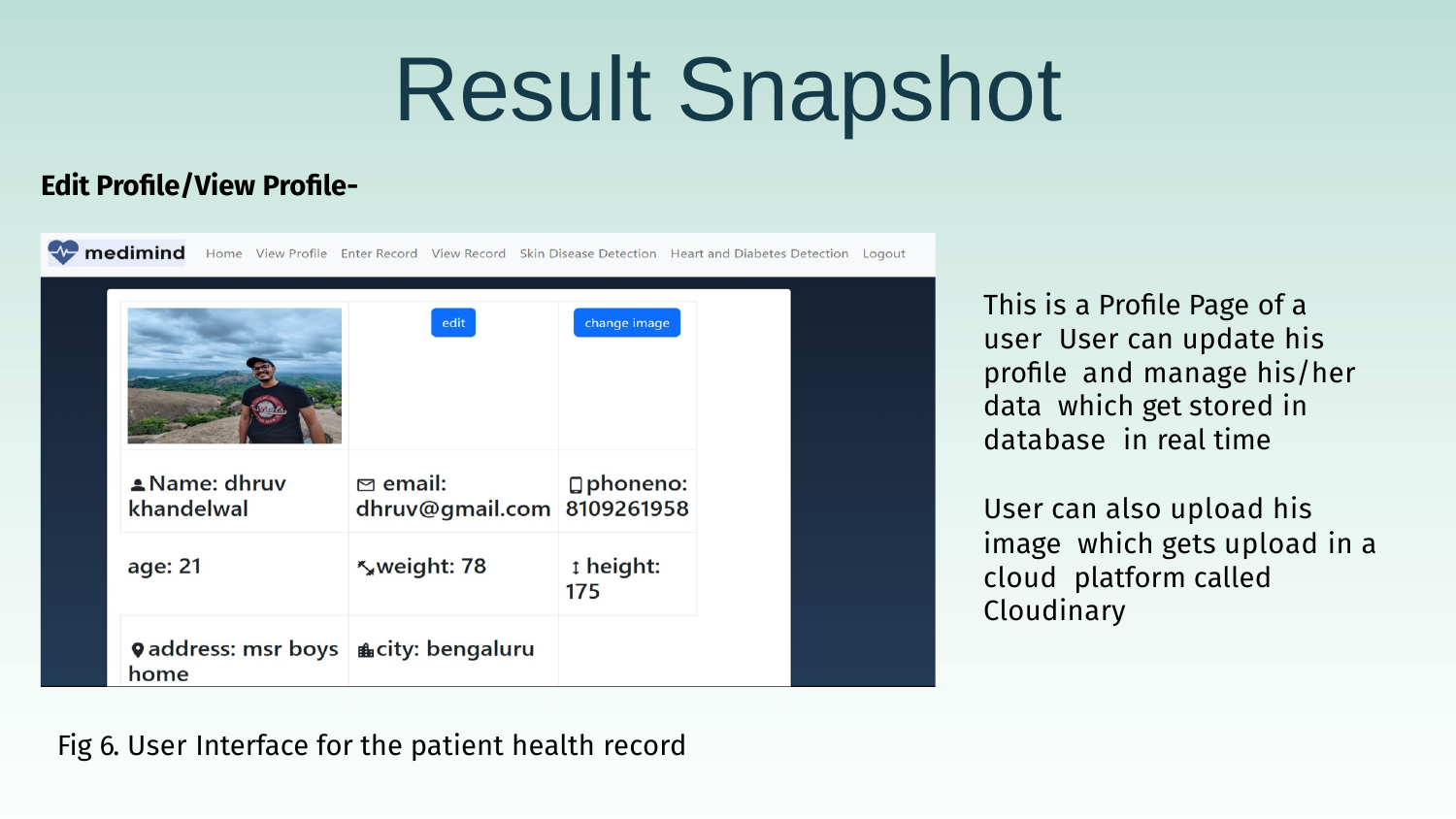

# Result Snapshot
Edit Profile/View Profile-

This is a Profile Page of a user  User can update his profile  and manage his/her data  which get stored in database  in real time

User can also upload his image  which gets upload in a cloud  platform called Cloudinary
Fig 6. User Interface for the patient health record